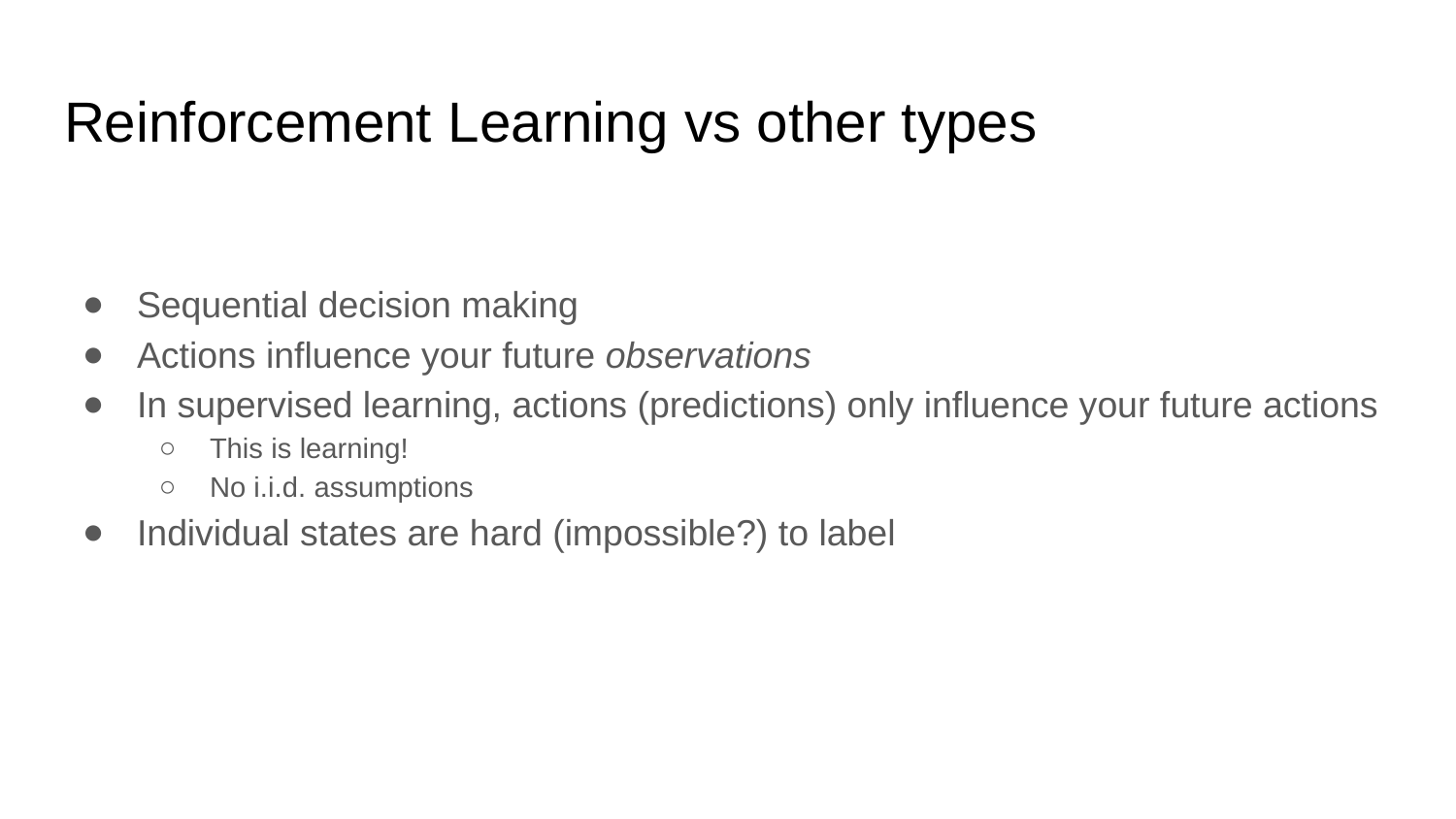

# Reinforcement Learning vs other types
Sequential decision making
Actions influence your future observations
In supervised learning, actions (predictions) only influence your future actions
This is learning!
No i.i.d. assumptions
Individual states are hard (impossible?) to label